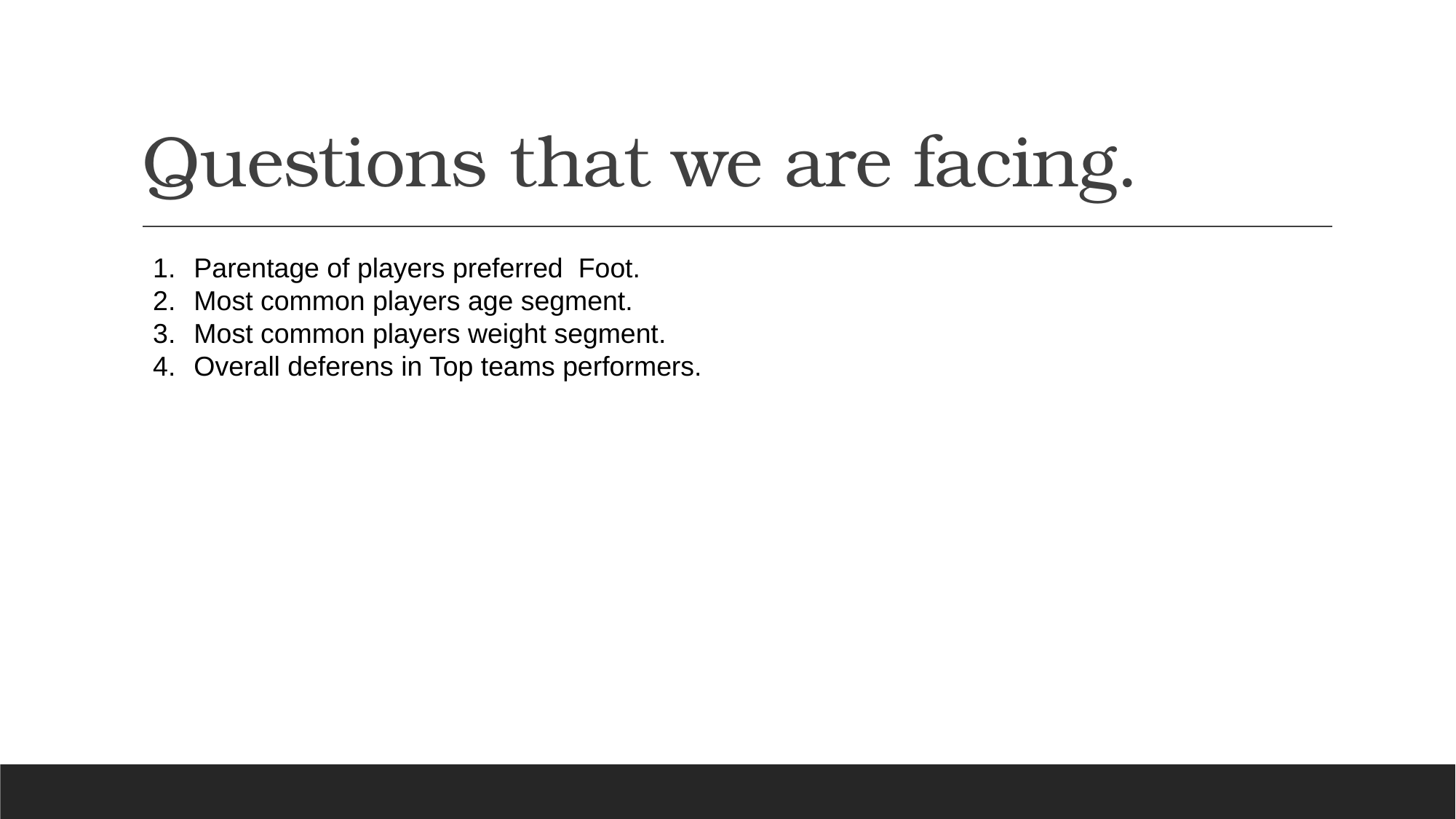

# Questions that we are facing.
Parentage of players preferred  Foot.
Most common players age segment.
Most common players weight segment.
Overall deferens in Top teams performers.